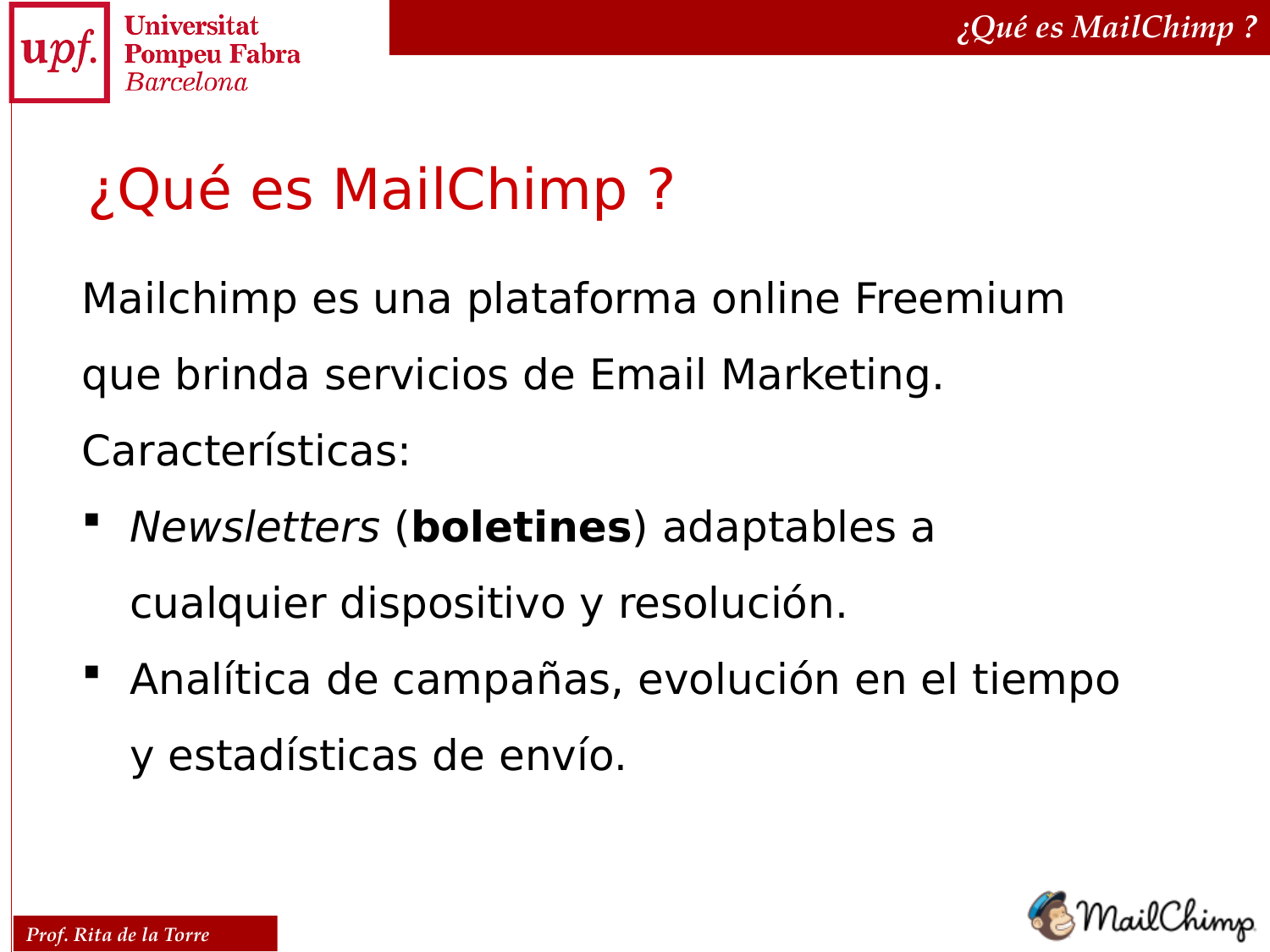

# ¿Qué es MailChimp ?
¿Qué es MailChimp ?
Mailchimp es una plataforma online Freemium que brinda servicios de Email Marketing. Características:
Newsletters (boletines) adaptables a cualquier dispositivo y resolución.
Analítica de campañas, evolución en el tiempo y estadísticas de envío.